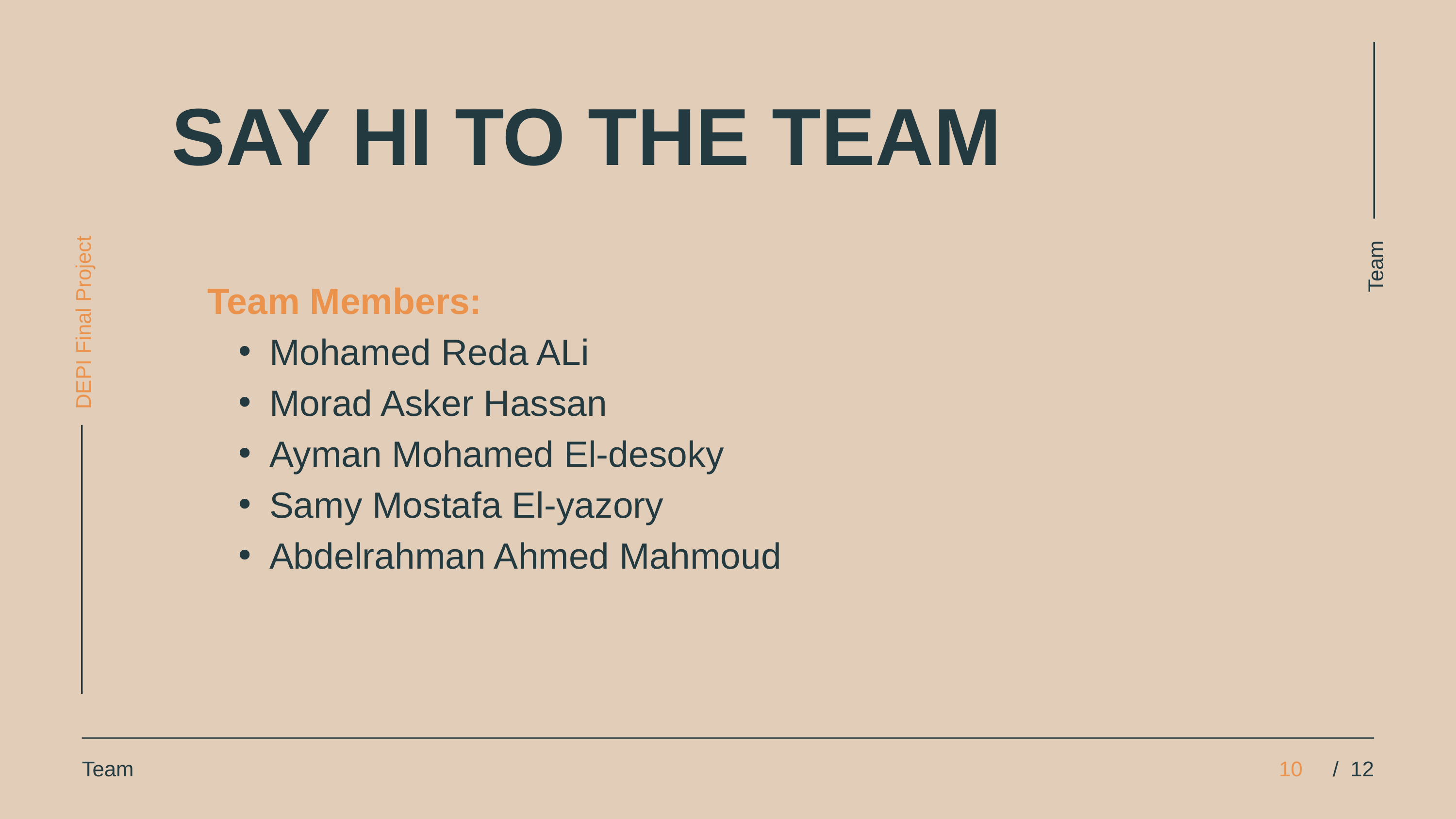

SAY HI TO THE TEAM

DEPI Final Project
Team Members:
Mohamed Reda ALi
Morad Asker Hassan
Ayman Mohamed El-desoky
Samy Mostafa El-yazory
Abdelrahman Ahmed Mahmoud
Team

Team
10
/  12